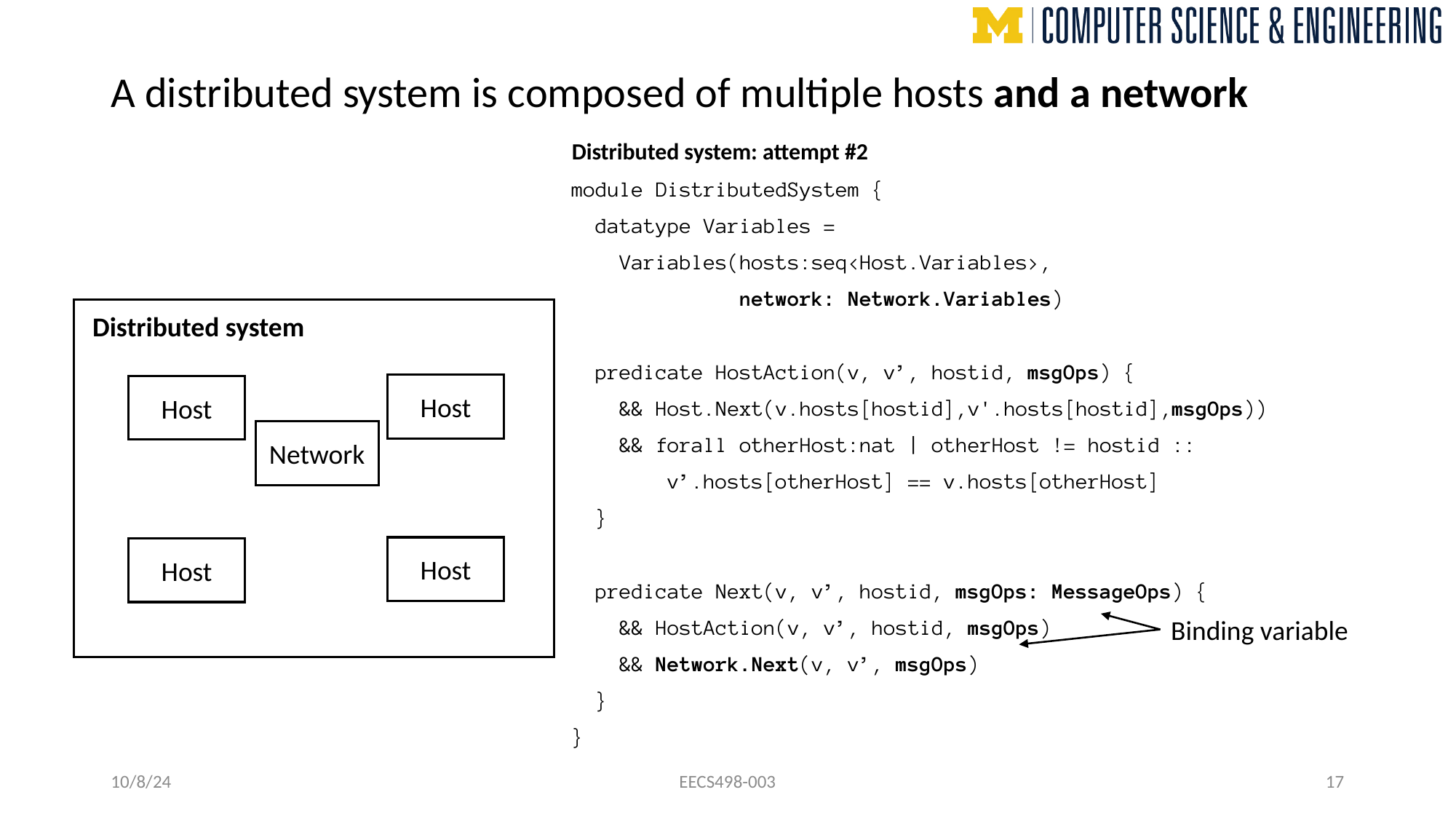

A distributed system is composed of multiple hosts and a network
Distributed system: attempt #2
module DistributedSystem {
  datatype Variables =
    Variables(hosts:seq<Host.Variables>,
              network: Network.Variables)

  predicate HostAction(v, v’, hostid, msgOps) {
    && Host.Next(v.hosts[hostid],v'.hosts[hostid],msgOps))
    && forall otherHost:nat | otherHost != hostid ::
        v’.hosts[otherHost] == v.hosts[otherHost]
  }

  predicate Next(v, v’, hostid, msgOps: MessageOps) {
    && HostAction(v, v’, hostid, msgOps)
    && Network.Next(v, v’, msgOps)
  }
}

Distributed system
Host
Host
Host
Host
Network
Binding variable
10/8/24
EECS498-003
17